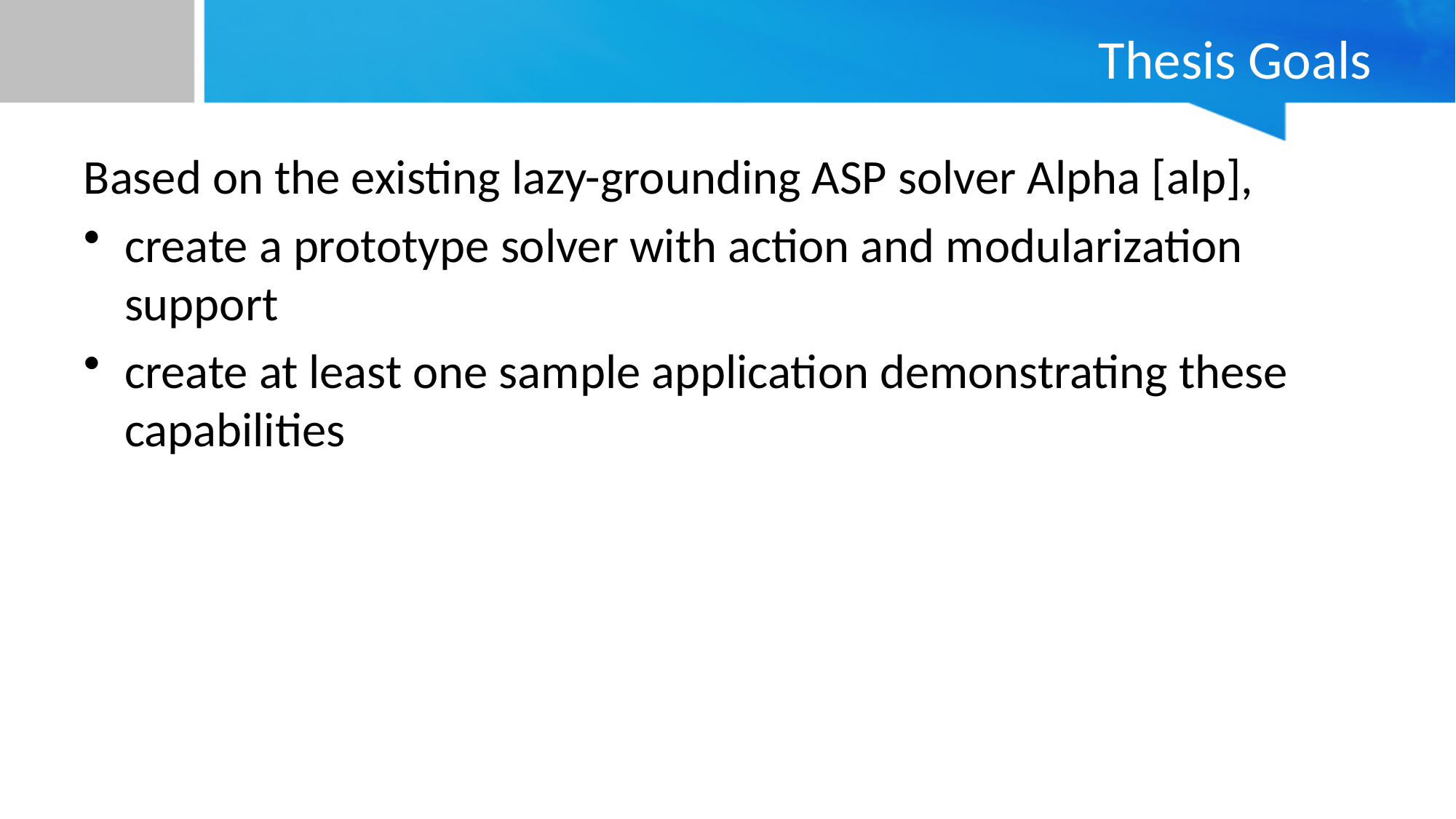

# Thesis Goals
Based on the existing lazy-grounding ASP solver Alpha [alp],
create a prototype solver with action and modularization support
create at least one sample application demonstrating these capabilities